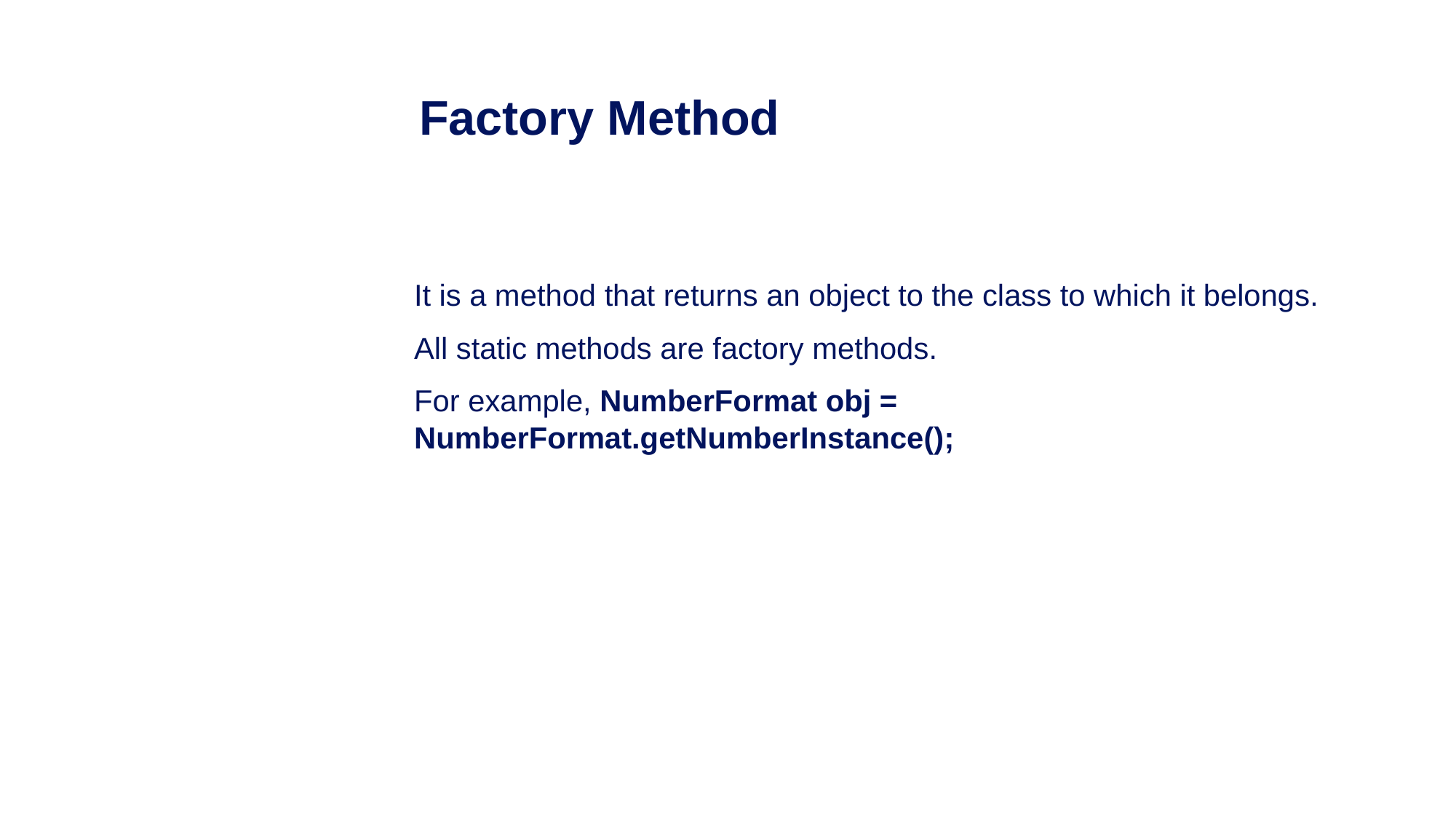

Factory Method
It is a method that returns an object to the class to which it belongs.
All static methods are factory methods.
For example, NumberFormat obj = NumberFormat.getNumberInstance();